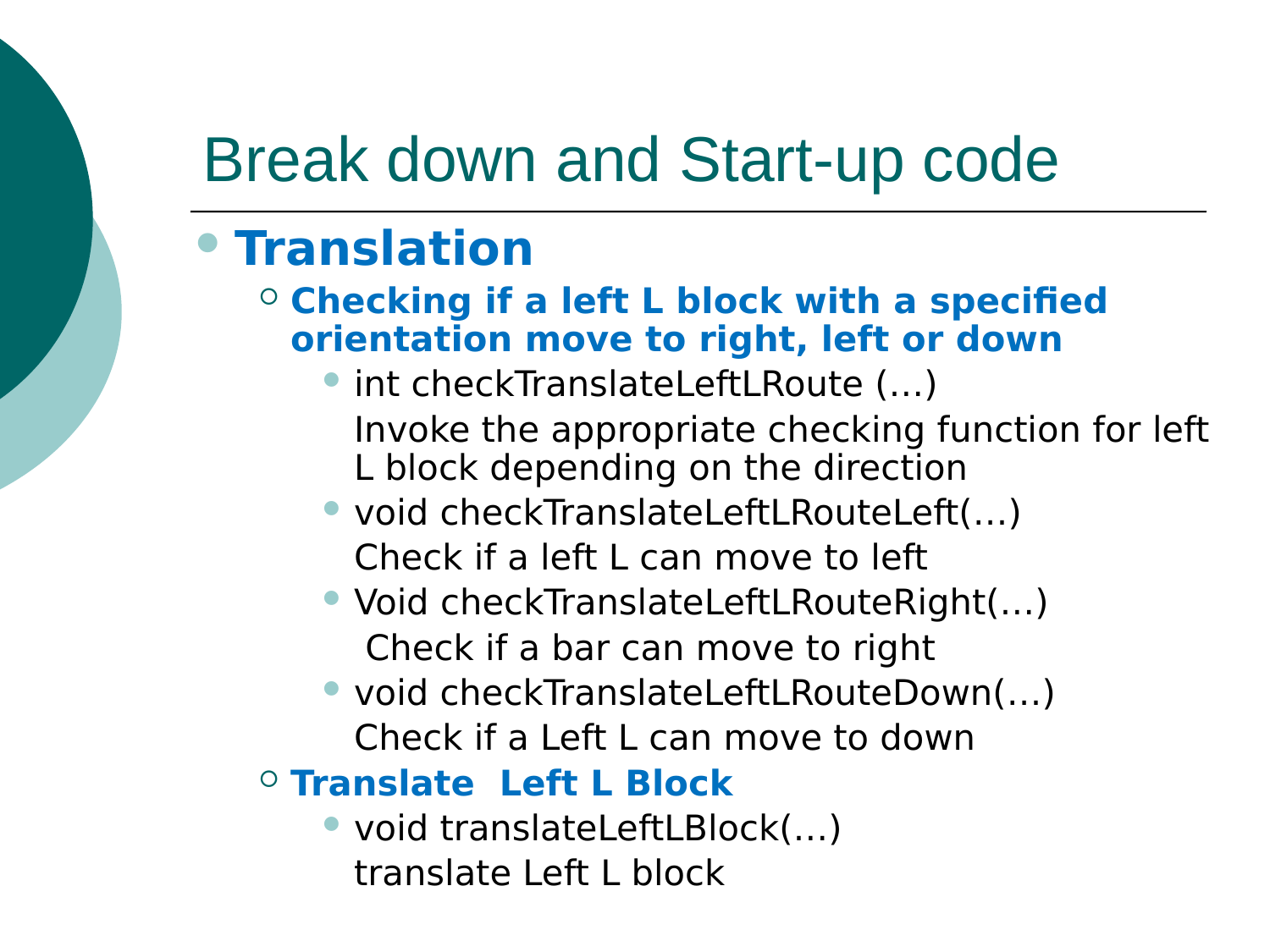

# Break down and Start-up code
Translation
Checking if a left L block with a specified orientation move to right, left or down
int checkTranslateLeftLRoute (…)
	Invoke the appropriate checking function for left L block depending on the direction
void checkTranslateLeftLRouteLeft(…)
	Check if a left L can move to left
Void checkTranslateLeftLRouteRight(…)
	 Check if a bar can move to right
void checkTranslateLeftLRouteDown(…)
	Check if a Left L can move to down
Translate  Left L Block
void translateLeftLBlock(…)
	translate Left L block